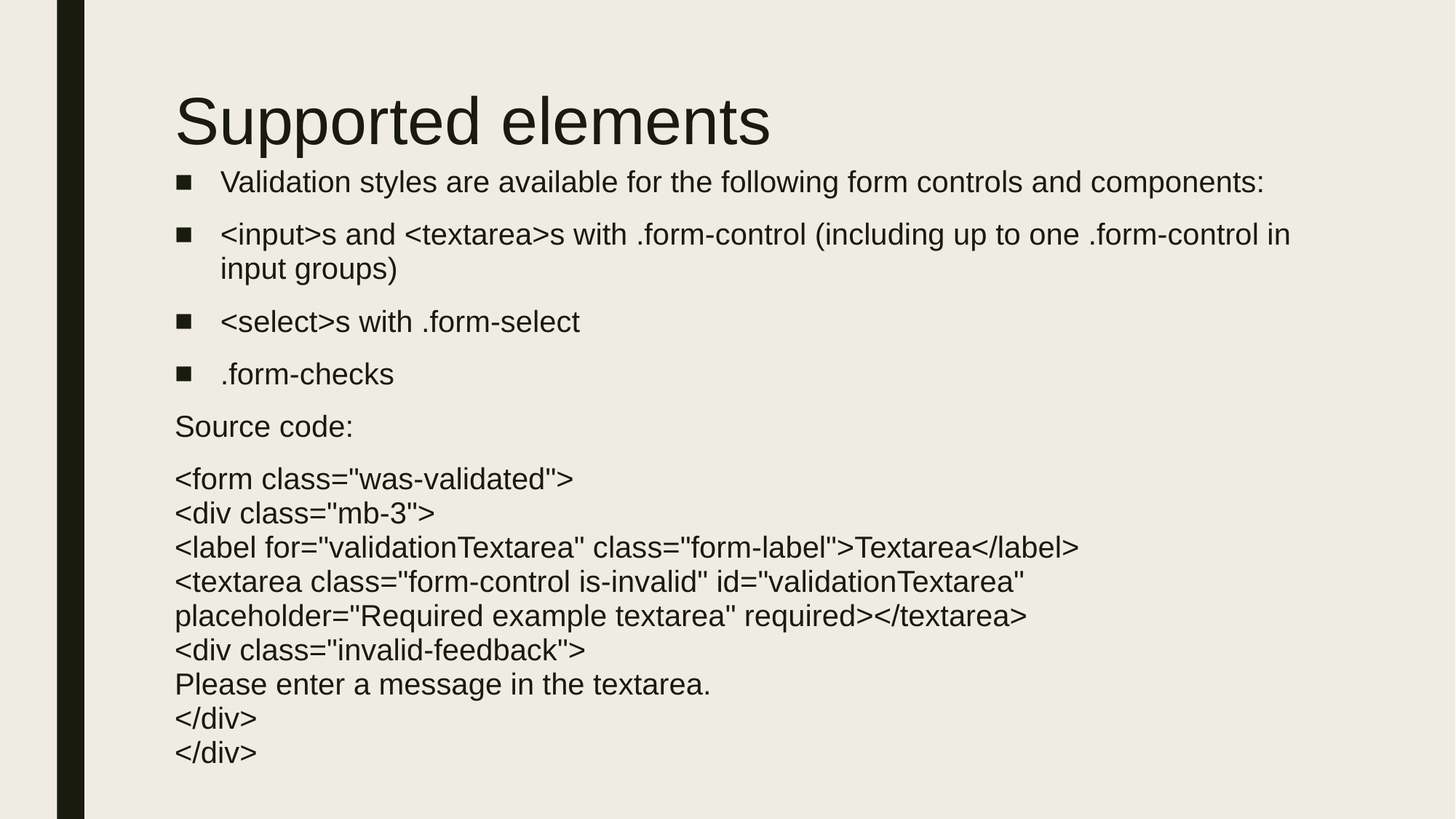

# Supported elements
Validation styles are available for the following form controls and components:
<input>s and <textarea>s with .form-control (including up to one .form-control in input groups)
<select>s with .form-select
.form-checks
Source code:
<form class="was-validated">
<div class="mb-3">
<label for="validationTextarea" class="form-label">Textarea</label>
<textarea class="form-control is-invalid" id="validationTextarea" placeholder="Required example textarea" required></textarea>
<div class="invalid-feedback">
Please enter a message in the textarea.
</div>
</div>